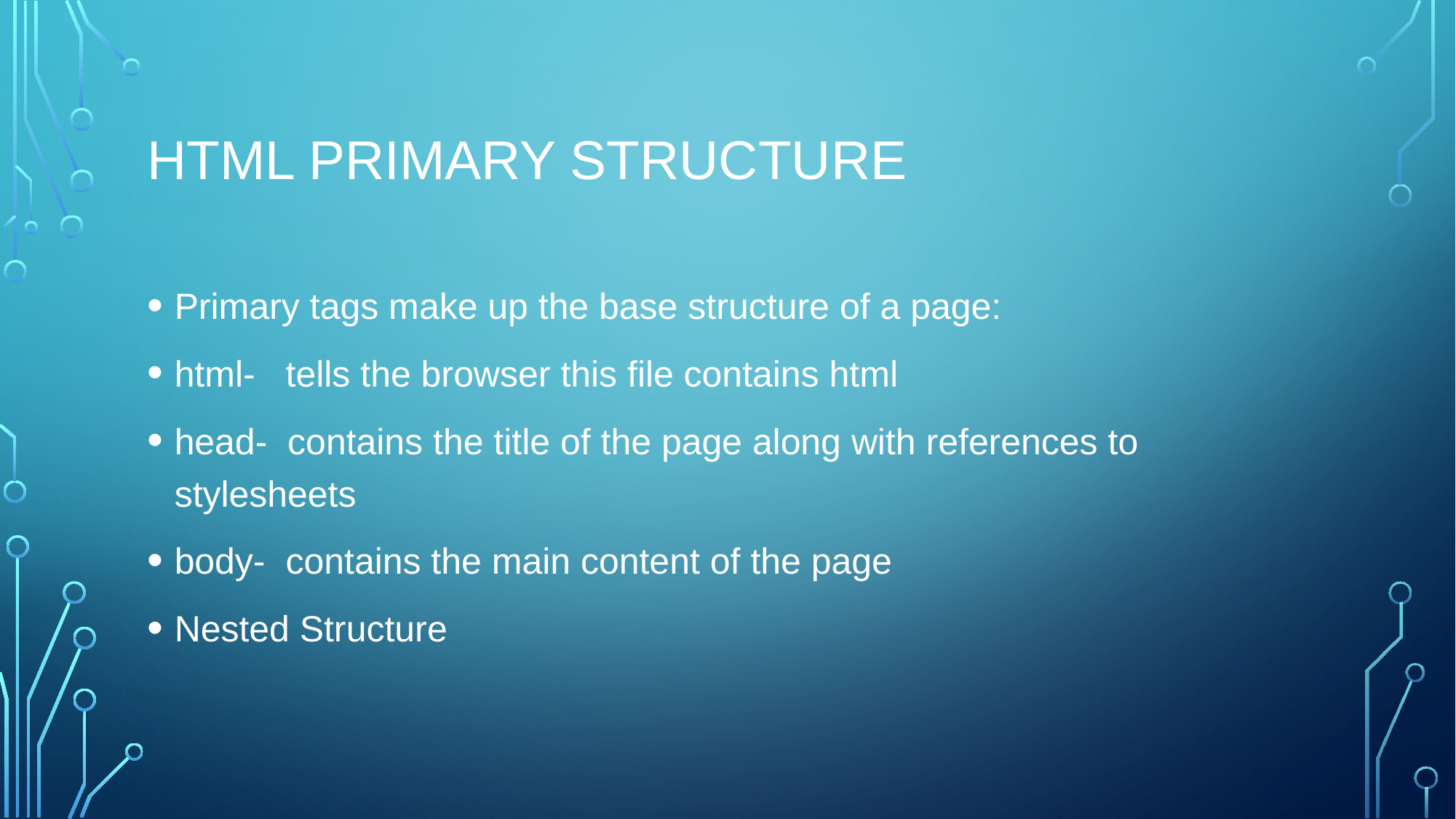

# HTML Primary Structure
Primary tags make up the base structure of a page:
html-   tells the browser this file contains html
head-  contains the title of the page along with references to stylesheets
body-  contains the main content of the page
Nested Structure